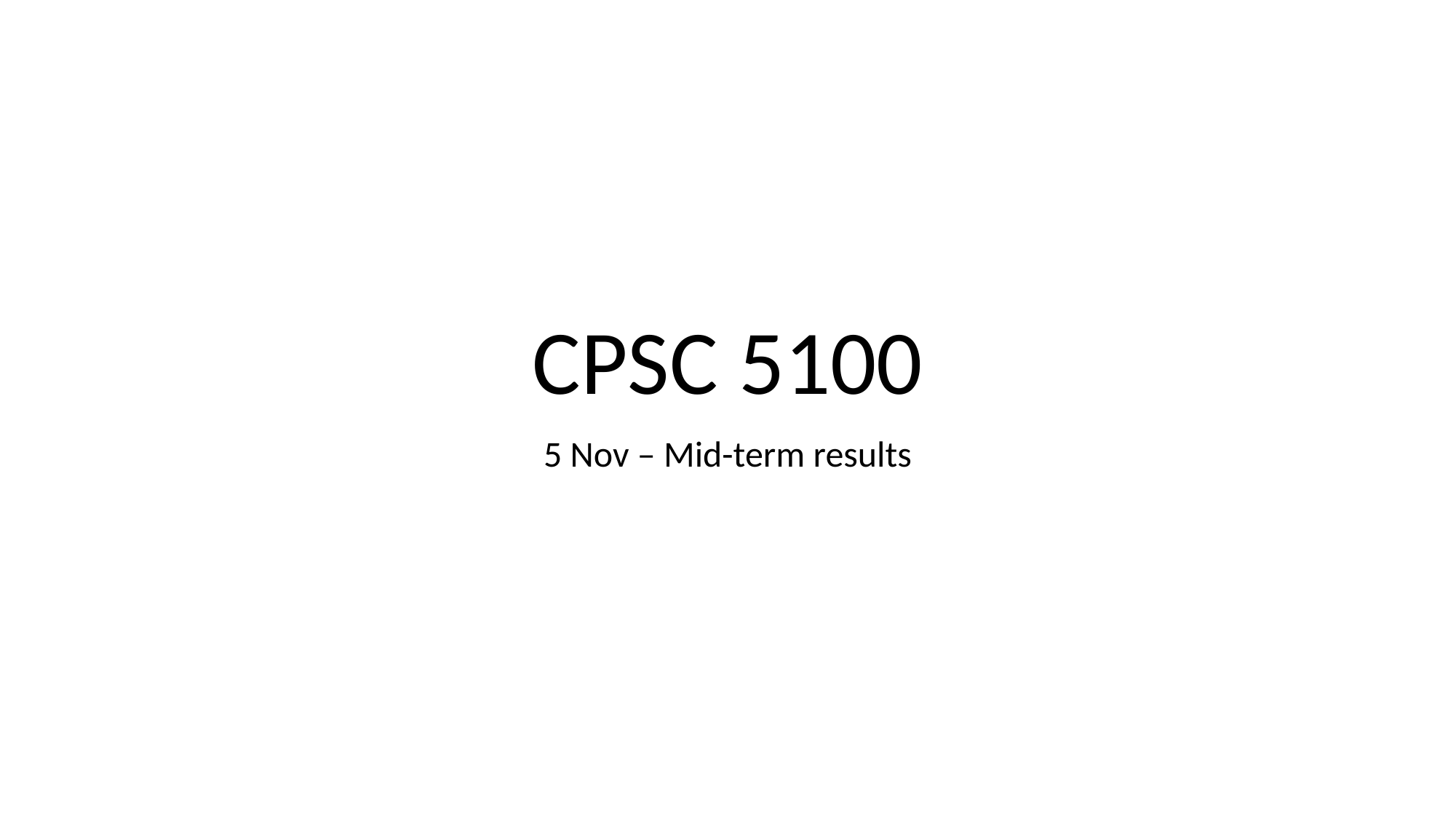

# CPSC 5100
5 Nov – Mid-term results